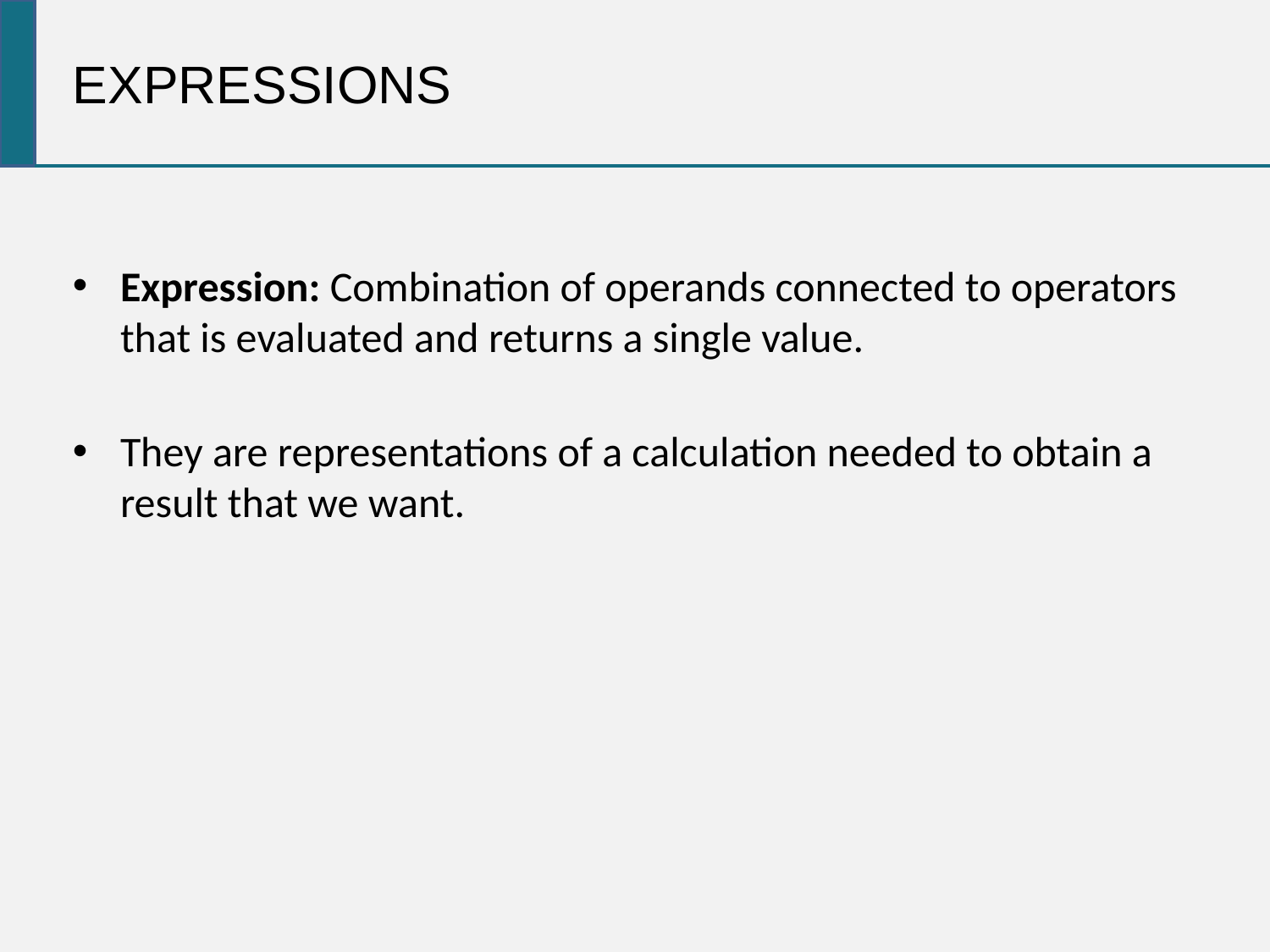

Expressions

Expression: Combination of operands connected to operators that is evaluated and returns a single value.

They are representations of a calculation needed to obtain a result that we want.